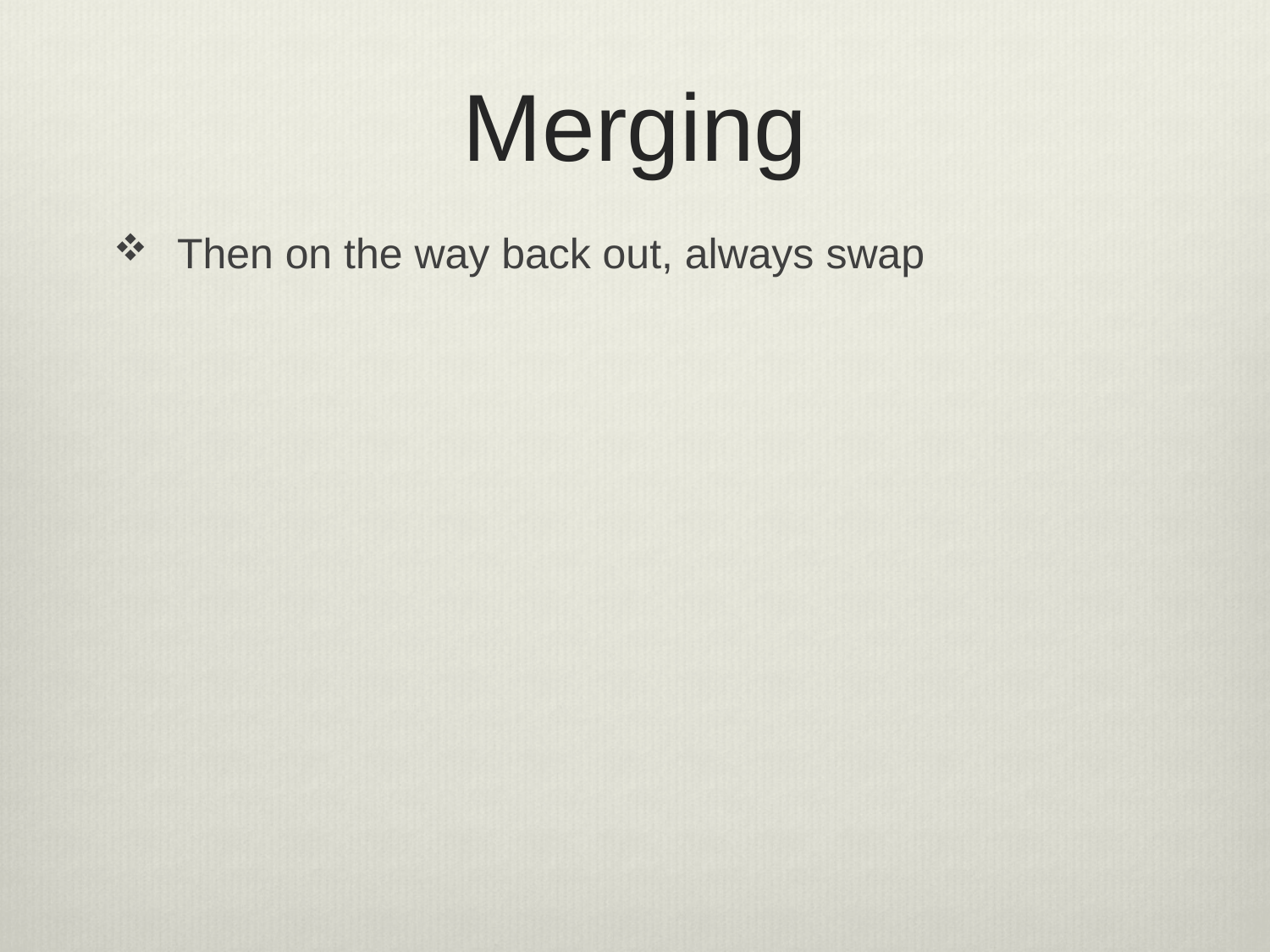

# Merging
Then on the way back out, always swap